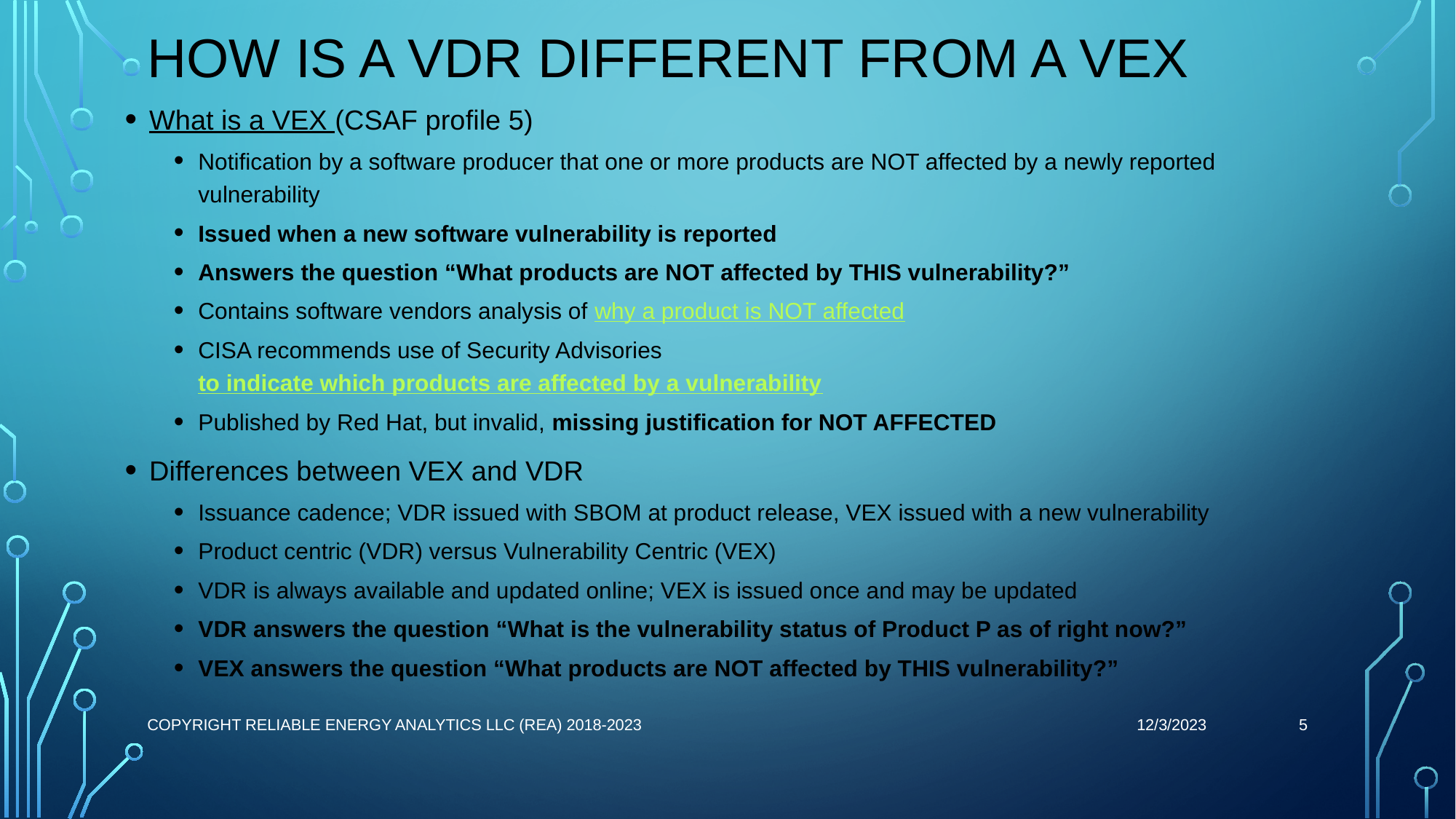

# How is a vdr different from a VEX
What is a VEX (CSAF profile 5)
Notification by a software producer that one or more products are NOT affected by a newly reported vulnerability
Issued when a new software vulnerability is reported
Answers the question “What products are NOT affected by THIS vulnerability?”
Contains software vendors analysis of why a product is NOT affected
CISA recommends use of Security Advisories to indicate which products are affected by a vulnerability
Published by Red Hat, but invalid, missing justification for NOT AFFECTED
Differences between VEX and VDR
Issuance cadence; VDR issued with SBOM at product release, VEX issued with a new vulnerability
Product centric (VDR) versus Vulnerability Centric (VEX)
VDR is always available and updated online; VEX is issued once and may be updated
VDR answers the question “What is the vulnerability status of Product P as of right now?”
VEX answers the question “What products are NOT affected by THIS vulnerability?”

5
Copyright Reliable Energy Analytics LLC (REA) 2018-2023
12/3/2023